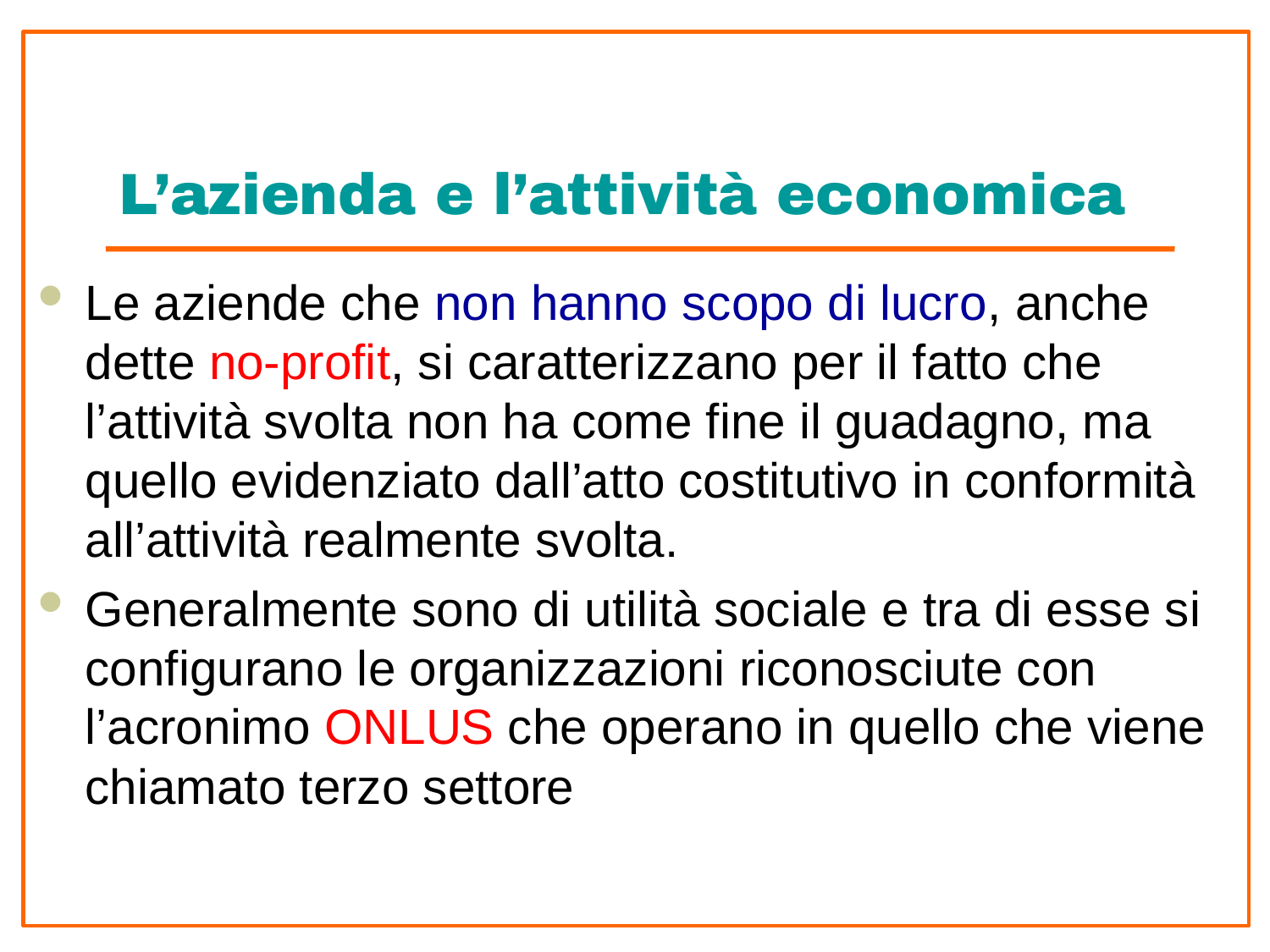

# L’azienda e l’attività economica
Le aziende che non hanno scopo di lucro, anche dette no-profit, si caratterizzano per il fatto che l’attività svolta non ha come fine il guadagno, ma quello evidenziato dall’atto costitutivo in conformità all’attività realmente svolta.
Generalmente sono di utilità sociale e tra di esse si configurano le organizzazioni riconosciute con l’acronimo ONLUS che operano in quello che viene chiamato terzo settore